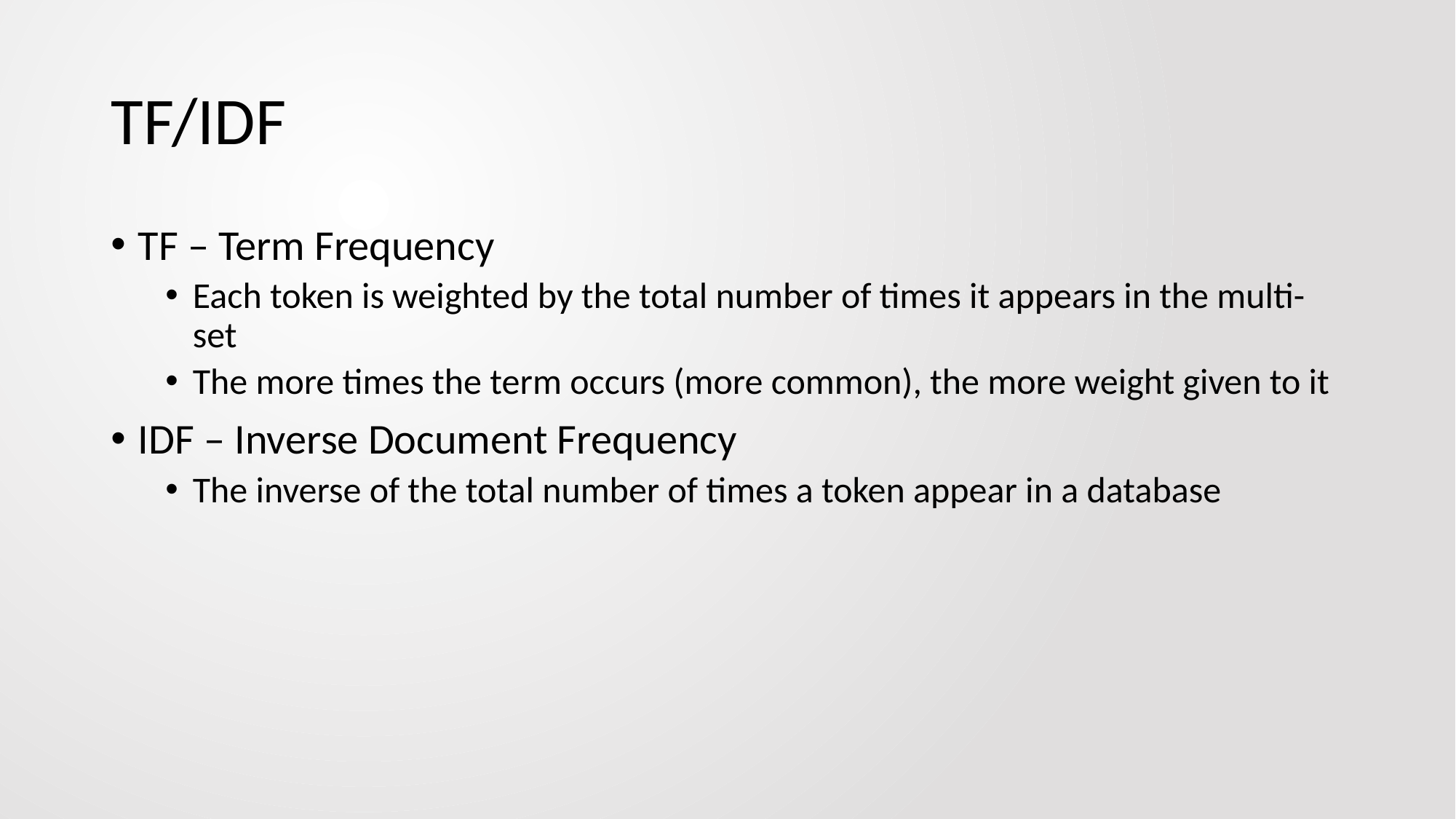

# TF/IDF
TF – Term Frequency
Each token is weighted by the total number of times it appears in the multi-set
The more times the term occurs (more common), the more weight given to it
IDF – Inverse Document Frequency
The inverse of the total number of times a token appear in a database